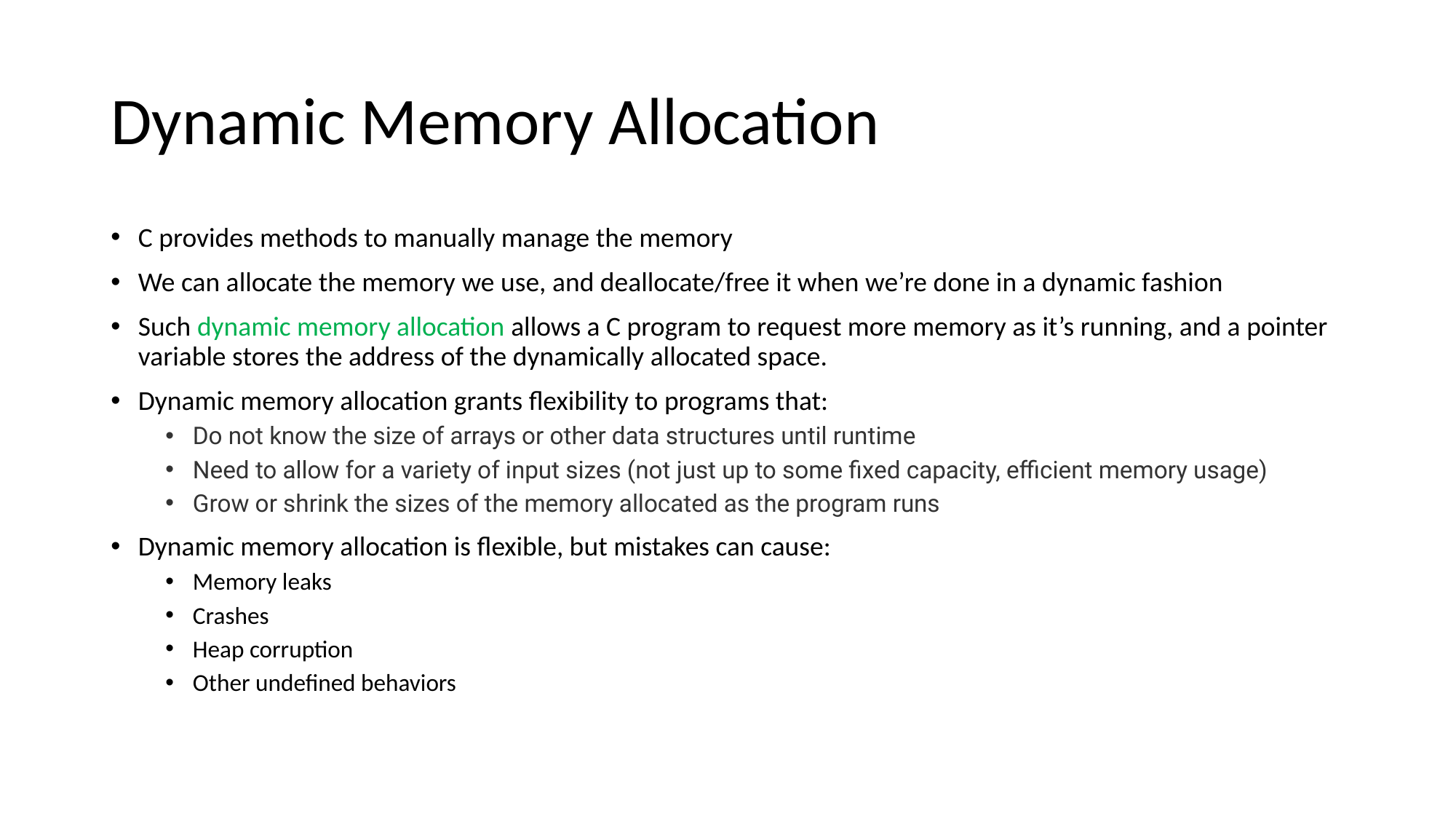

# Dynamic Memory Allocation
C provides methods to manually manage the memory
We can allocate the memory we use, and deallocate/free it when we’re done in a dynamic fashion
Such dynamic memory allocation allows a C program to request more memory as it’s running, and a pointer variable stores the address of the dynamically allocated space.
Dynamic memory allocation grants flexibility to programs that:
Do not know the size of arrays or other data structures until runtime
Need to allow for a variety of input sizes (not just up to some fixed capacity, efficient memory usage)
Grow or shrink the sizes of the memory allocated as the program runs
Dynamic memory allocation is flexible, but mistakes can cause:
Memory leaks
Crashes
Heap corruption
Other undefined behaviors